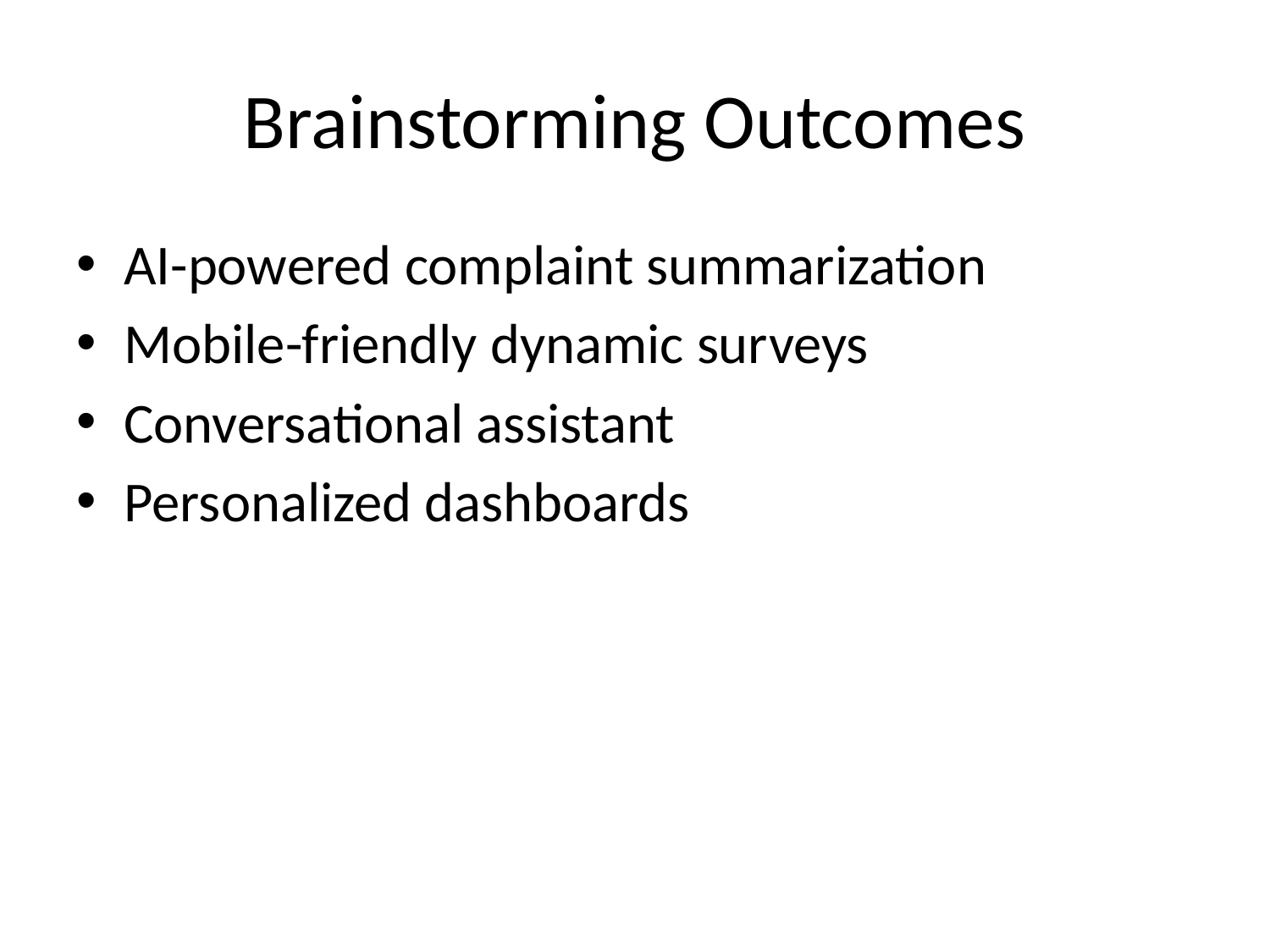

# Brainstorming Outcomes
AI-powered complaint summarization
Mobile-friendly dynamic surveys
Conversational assistant
Personalized dashboards